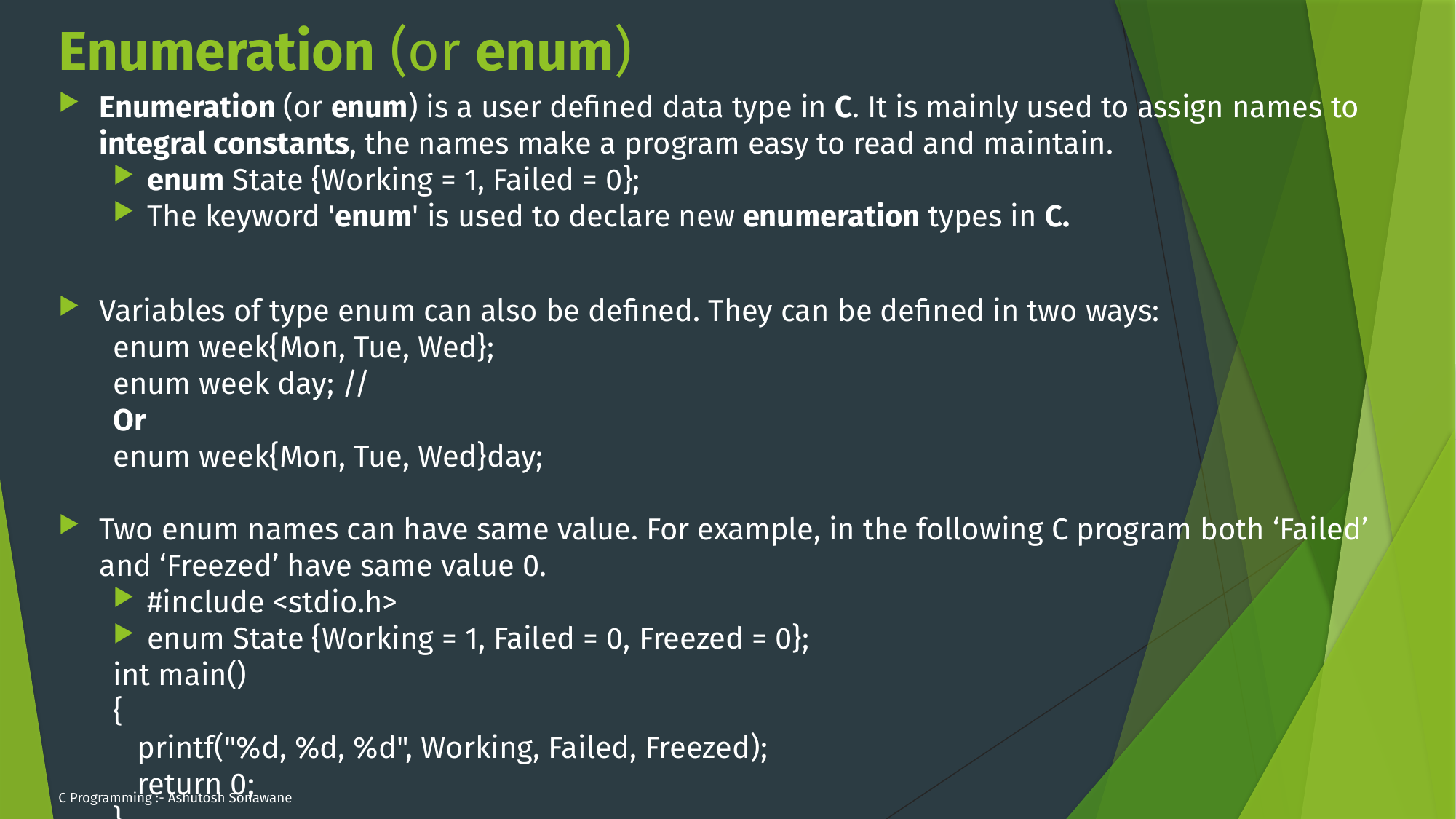

# Enumeration (or enum)
Enumeration (or enum) is a user defined data type in C. It is mainly used to assign names to integral constants, the names make a program easy to read and maintain.
enum State {Working = 1, Failed = 0};
The keyword 'enum' is used to declare new enumeration types in C.

Variables of type enum can also be defined. They can be defined in two ways:
enum week{Mon, Tue, Wed};
enum week day; //
Or
enum week{Mon, Tue, Wed}day;

Two enum names can have same value. For example, in the following C program both ‘Failed’ and ‘Freezed’ have same value 0.
#include <stdio.h>
enum State {Working = 1, Failed = 0, Freezed = 0};
int main()
{
   printf("%d, %d, %d", Working, Failed, Freezed);
   return 0;
}
C Programming :- Ashutosh Sonawane